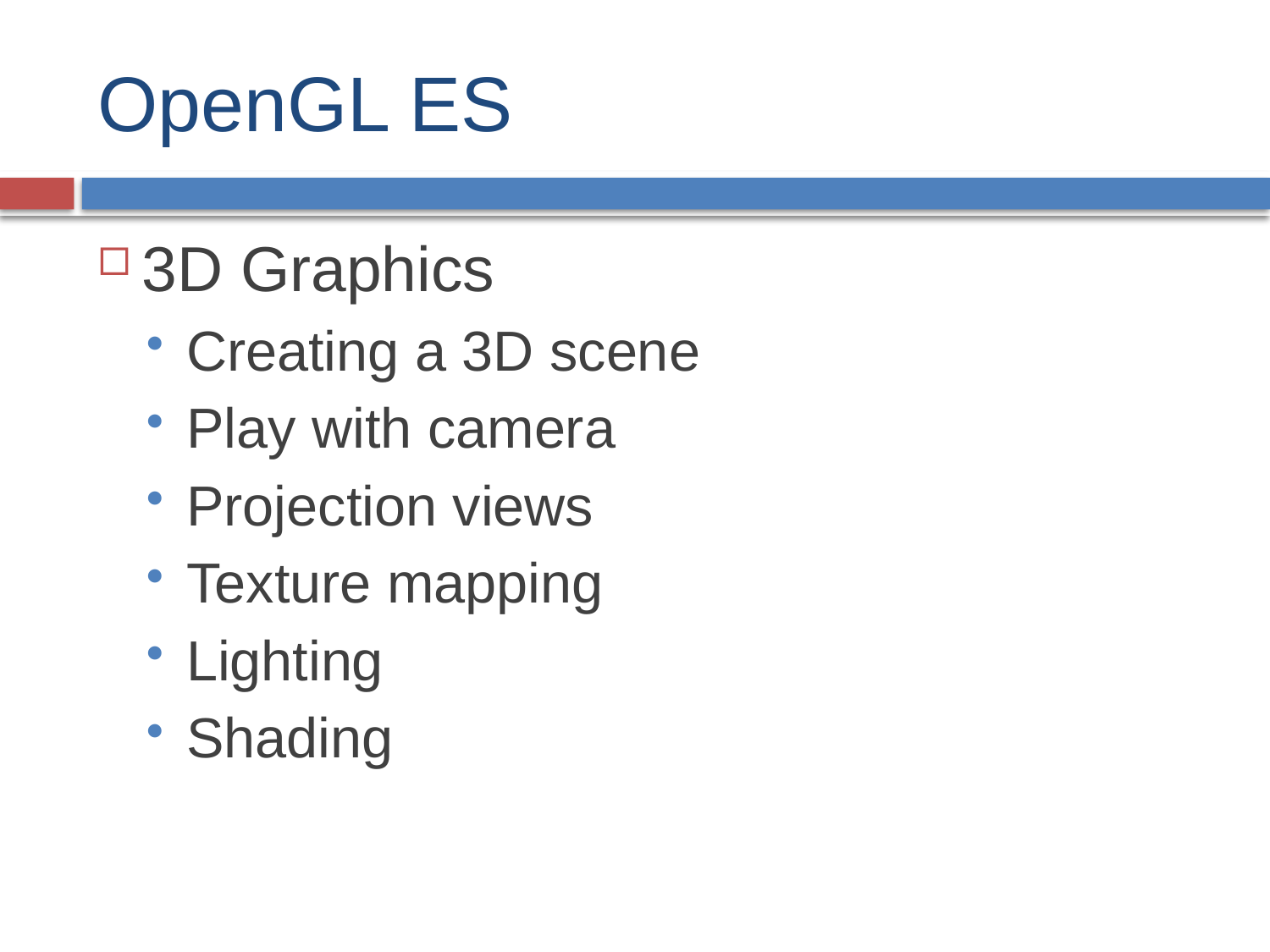

# OpenGL ES
3D Graphics
Creating a 3D scene
Play with camera
Projection views
Texture mapping
Lighting
Shading